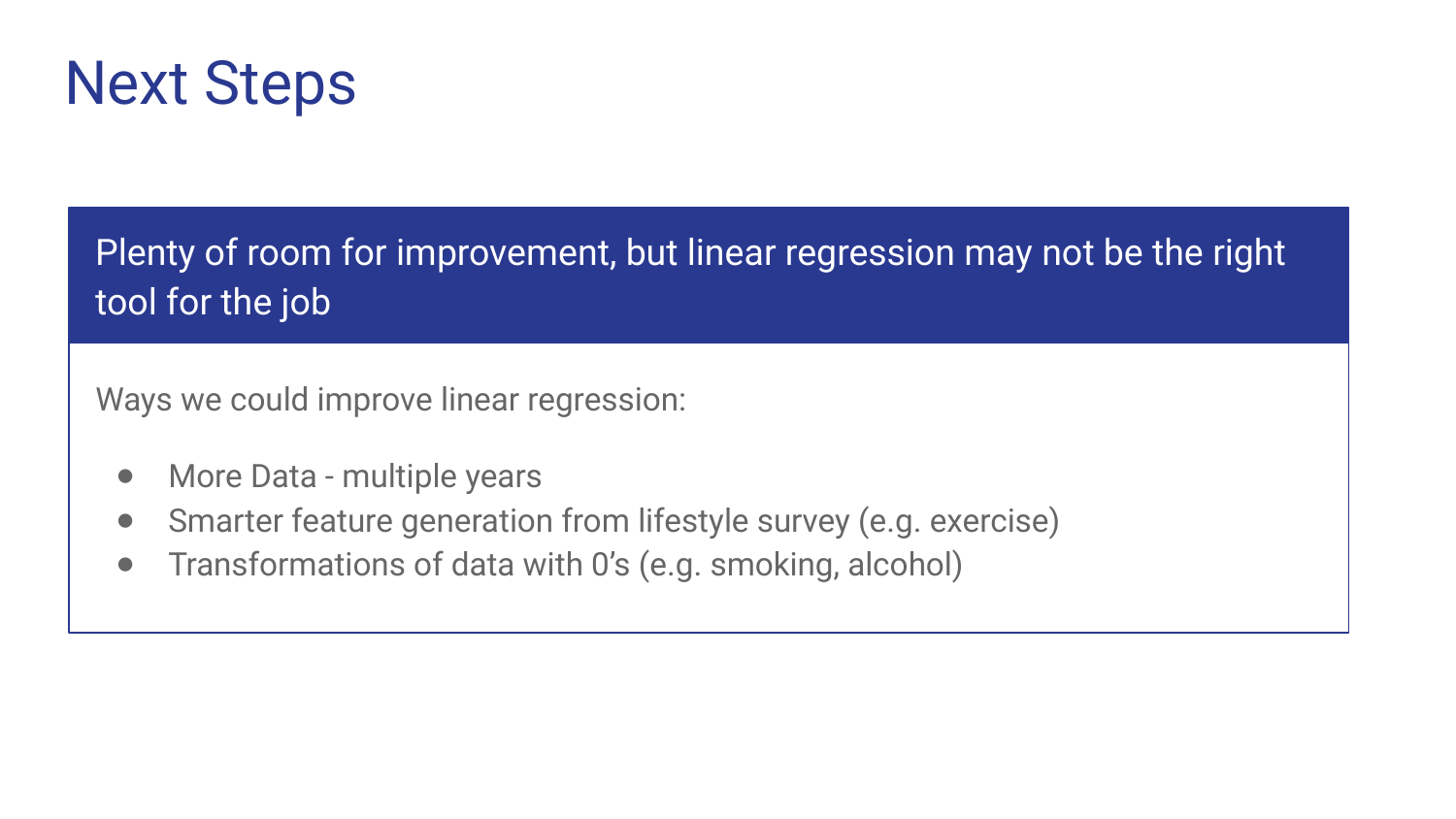

# Next Steps

Company
Plenty of room for improvement, but linear regression may not be the right tool for the job
Ways we could improve linear regression:
More Data - multiple years
Smarter feature generation from lifestyle survey (e.g. exercise)
Transformations of data with 0’s (e.g. smoking, alcohol)